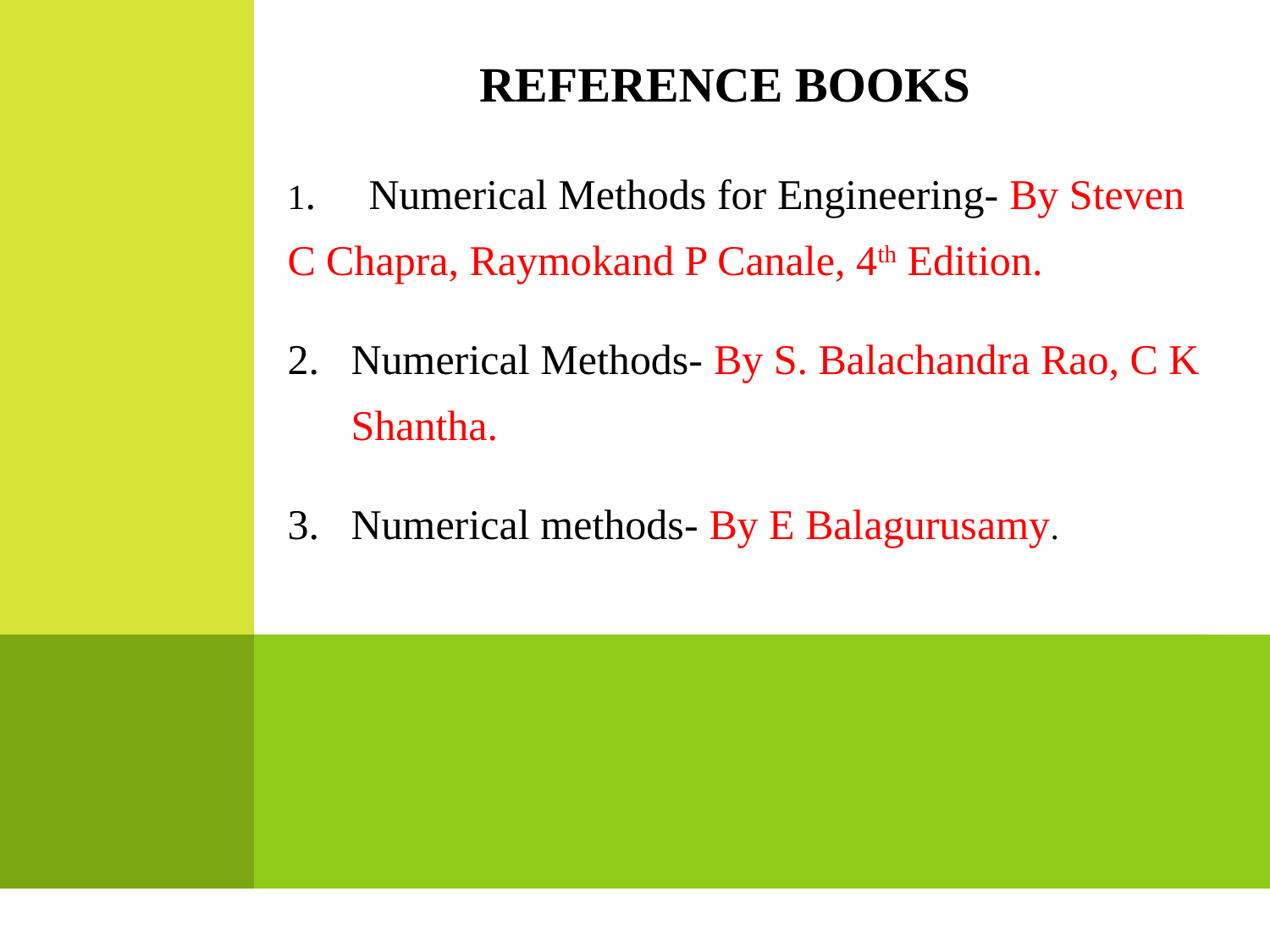

REFERENCE BOOKS
1.     Numerical Methods for Engineering- By Steven C Chapra, Raymokand P Canale, 4th Edition.

Numerical Methods- By S. Balachandra Rao, C K Shantha.

Numerical methods- By E Balagurusamy.